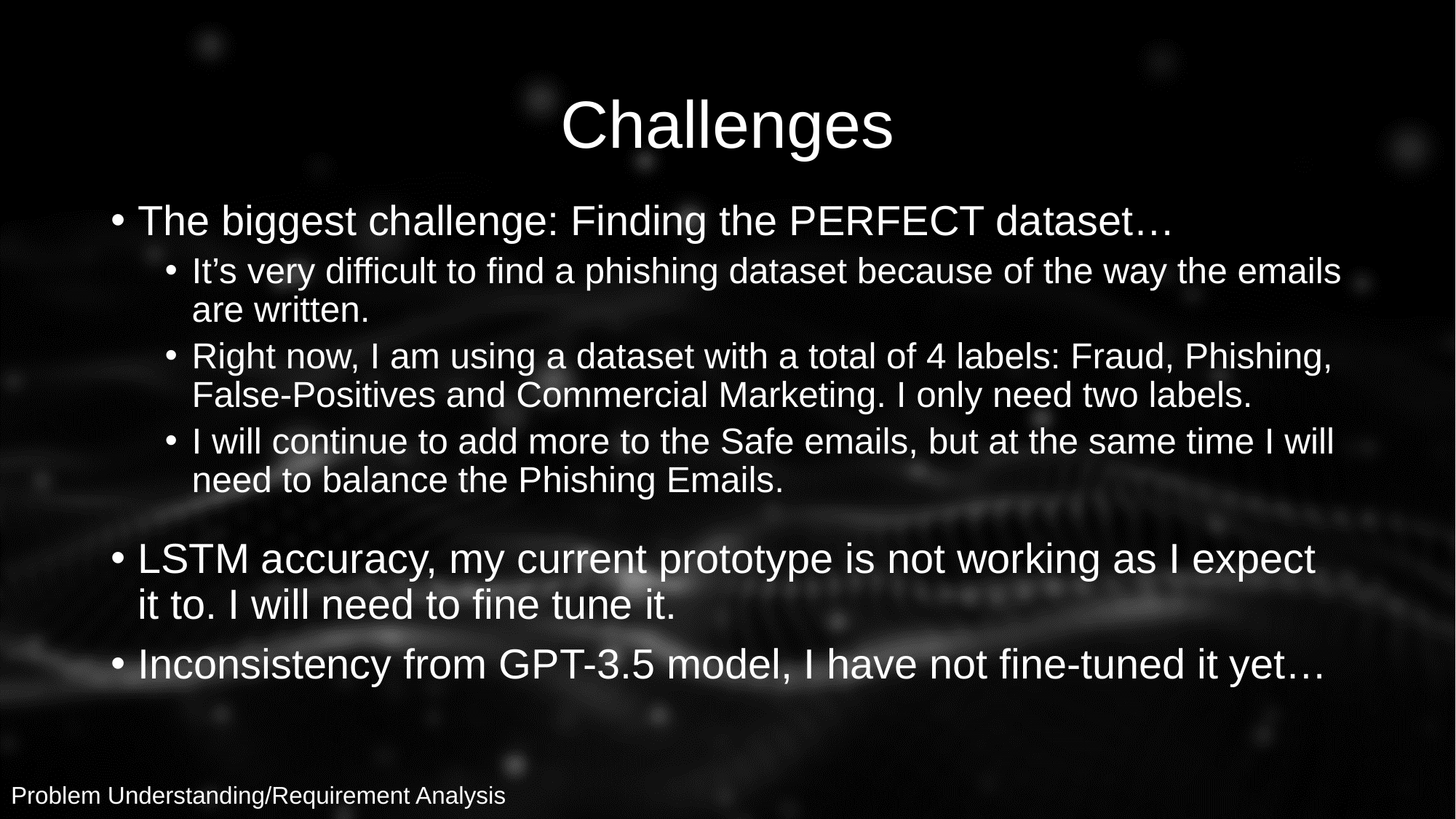

# Challenges
The biggest challenge: Finding the PERFECT dataset…
It’s very difficult to find a phishing dataset because of the way the emails are written.
Right now, I am using a dataset with a total of 4 labels: Fraud, Phishing, False-Positives and Commercial Marketing. I only need two labels.
I will continue to add more to the Safe emails, but at the same time I will need to balance the Phishing Emails.

LSTM accuracy, my current prototype is not working as I expect it to. I will need to fine tune it.
Inconsistency from GPT-3.5 model, I have not fine-tuned it yet…
Problem Understanding/Requirement Analysis